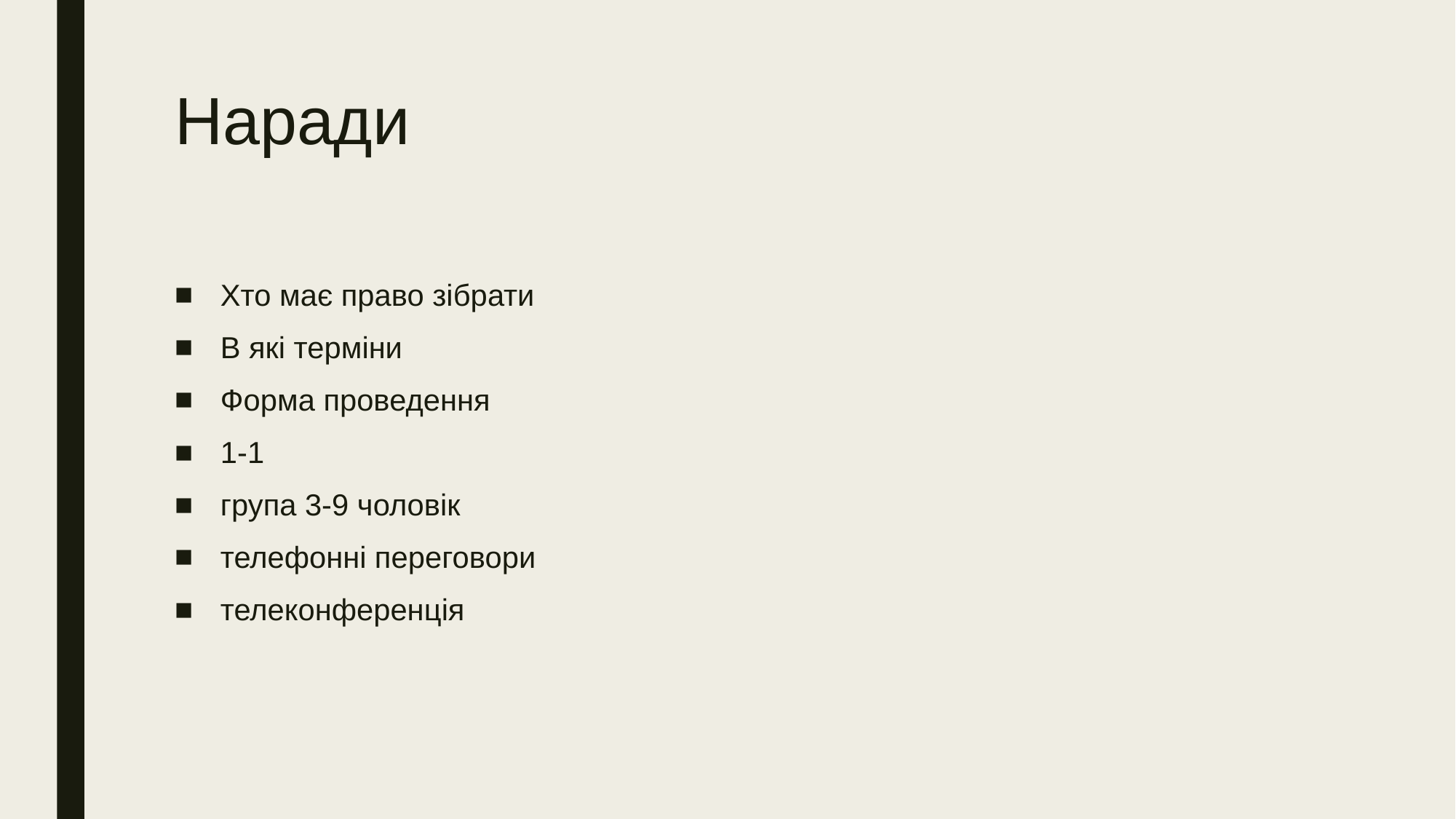

# Наради
Хто має право зібрати
В які терміни
Форма проведення
1-1
група 3-9 чоловік
телефонні переговори
телеконференція